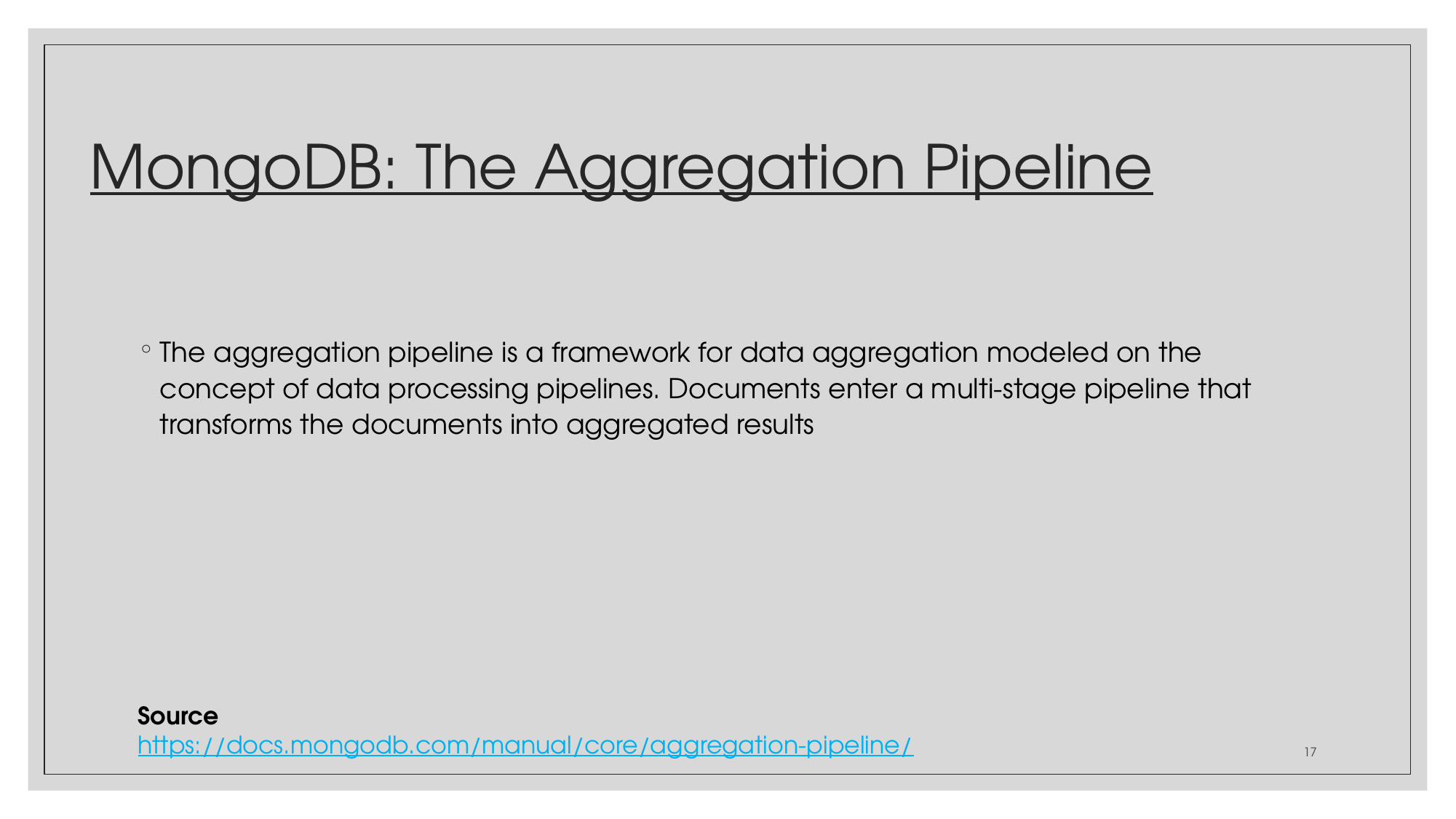

# MongoDB: The Aggregation Pipeline
The aggregation pipeline is a framework for data aggregation modeled on the concept of data processing pipelines. Documents enter a multi-stage pipeline that transforms the documents into aggregated results
Source
https://docs.mongodb.com/manual/core/aggregation-pipeline/
17